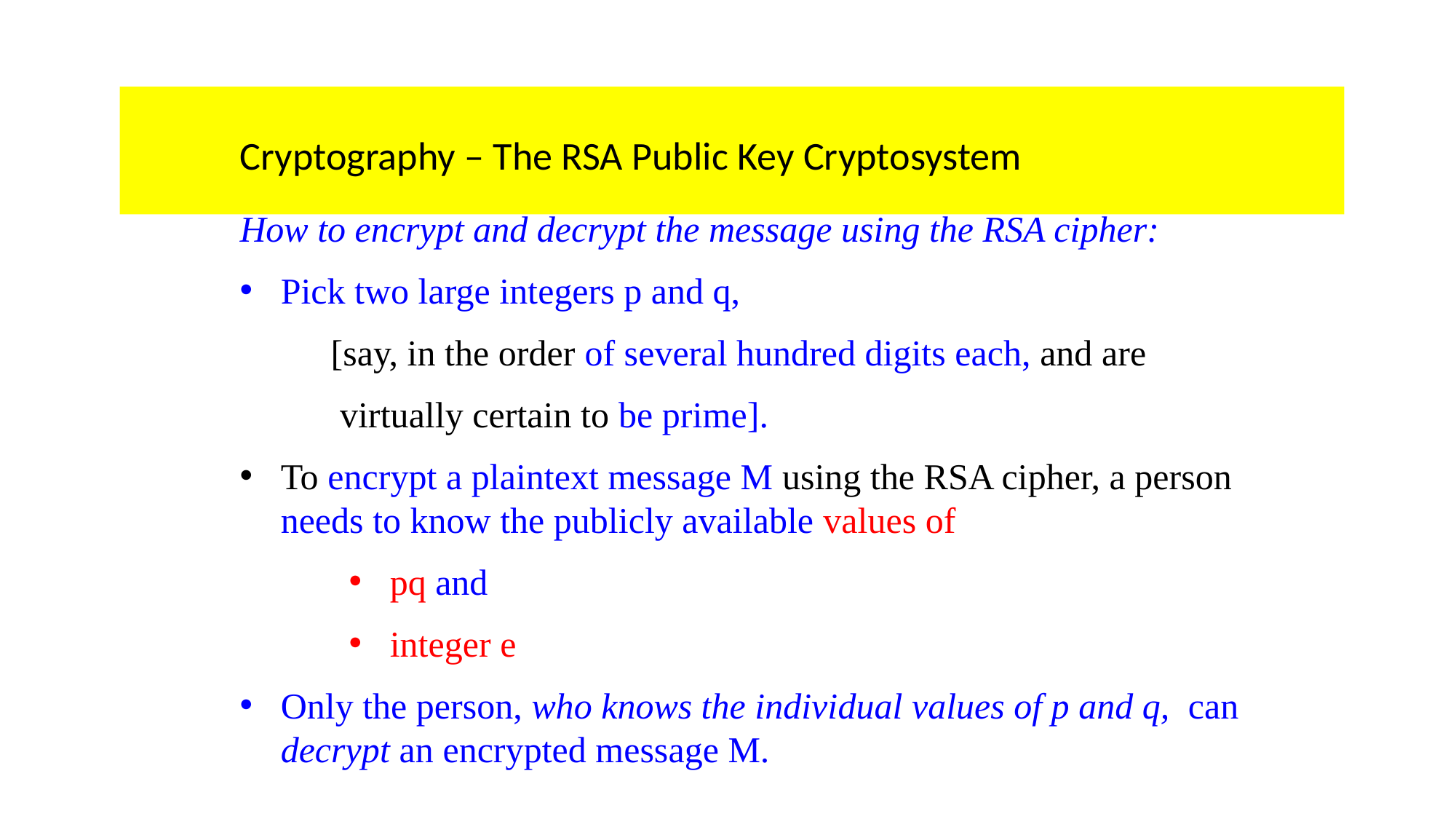

Cryptography – The RSA Public Key Cryptosystem
How to encrypt and decrypt the message using the RSA cipher:
Pick two large integers p and q,
    [say, in the order of several hundred digits each, and are
     virtually certain to be prime].
To encrypt a plaintext message M using the RSA cipher, a person needs to know the publicly available values of
pq and
integer e
Only the person, who knows the individual values of p and q,  can decrypt an encrypted message M.